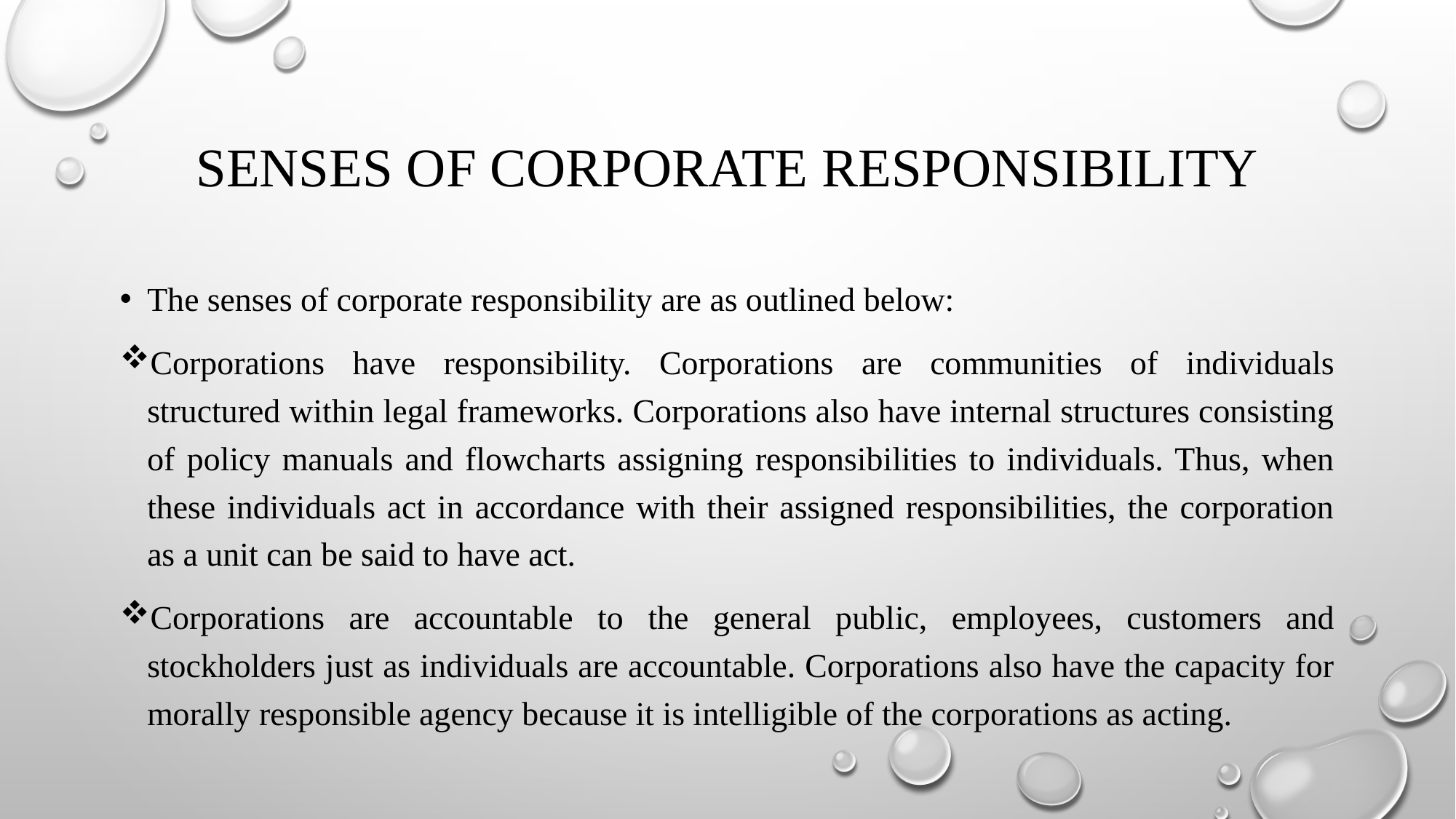

# Senses of corporate responsibility
The senses of corporate responsibility are as outlined below:
Corporations have responsibility. Corporations are communities of individuals structured within legal frameworks. Corporations also have internal structures consisting of policy manuals and flowcharts assigning responsibilities to individuals. Thus, when these individuals act in accordance with their assigned responsibilities, the corporation as a unit can be said to have act.
Corporations are accountable to the general public, employees, customers and stockholders just as individuals are accountable. Corporations also have the capacity for morally responsible agency because it is intelligible of the corporations as acting.